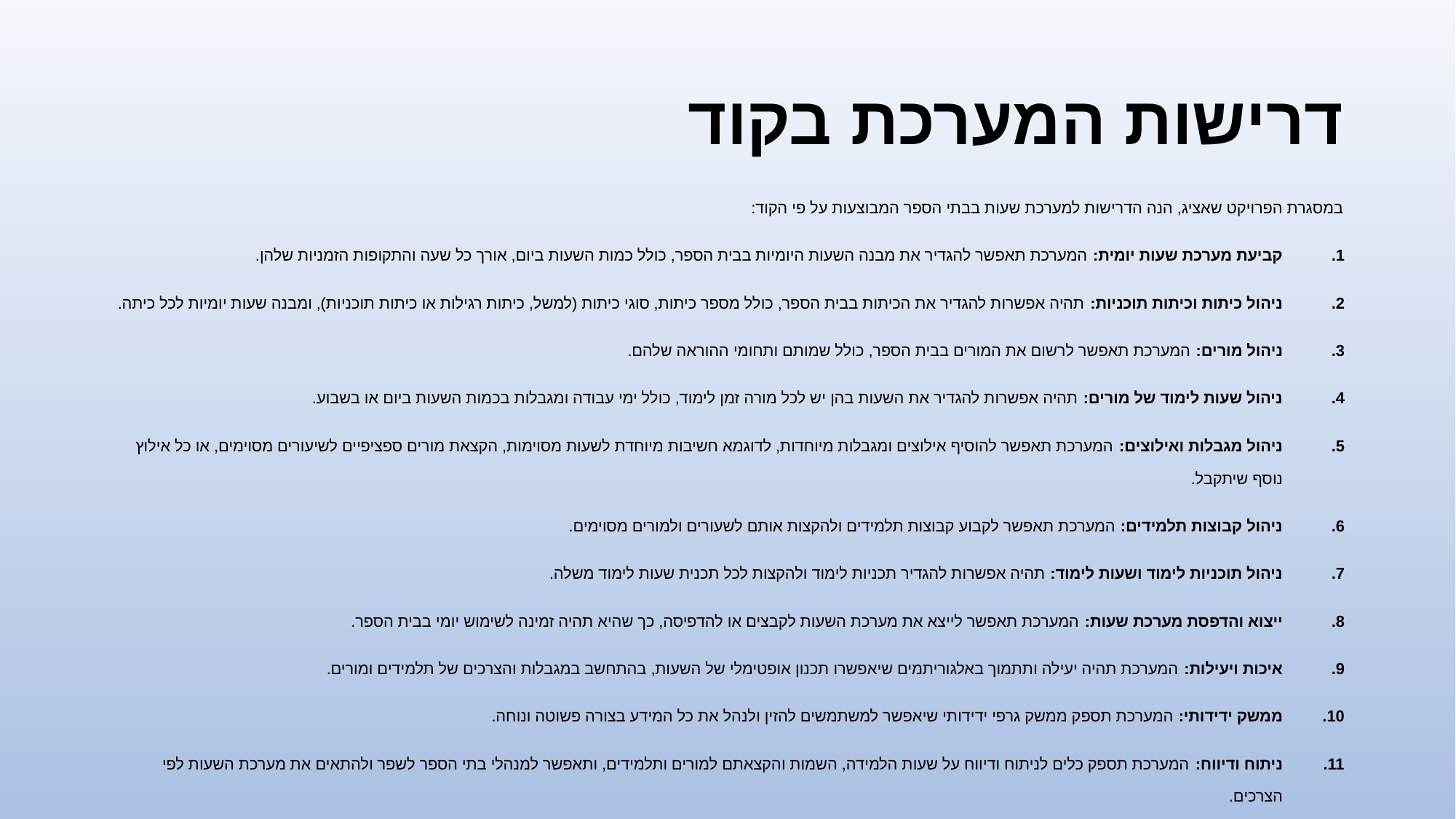

# דרישות המערכת בקוד
במסגרת הפרויקט שאציג, הנה הדרישות למערכת שעות בבתי הספר המבוצעות על פי הקוד:
קביעת מערכת שעות יומית: המערכת תאפשר להגדיר את מבנה השעות היומיות בבית הספר, כולל כמות השעות ביום, אורך כל שעה והתקופות הזמניות שלהן.
ניהול כיתות וכיתות תוכניות: תהיה אפשרות להגדיר את הכיתות בבית הספר, כולל מספר כיתות, סוגי כיתות (למשל, כיתות רגילות או כיתות תוכניות), ומבנה שעות יומיות לכל כיתה.
ניהול מורים: המערכת תאפשר לרשום את המורים בבית הספר, כולל שמותם ותחומי ההוראה שלהם.
ניהול שעות לימוד של מורים: תהיה אפשרות להגדיר את השעות בהן יש לכל מורה זמן לימוד, כולל ימי עבודה ומגבלות בכמות השעות ביום או בשבוע.
ניהול מגבלות ואילוצים: המערכת תאפשר להוסיף אילוצים ומגבלות מיוחדות, לדוגמא חשיבות מיוחדת לשעות מסוימות, הקצאת מורים ספציפיים לשיעורים מסוימים, או כל אילוץ נוסף שיתקבל.
ניהול קבוצות תלמידים: המערכת תאפשר לקבוע קבוצות תלמידים ולהקצות אותם לשעורים ולמורים מסוימים.
ניהול תוכניות לימוד ושעות לימוד: תהיה אפשרות להגדיר תכניות לימוד ולהקצות לכל תכנית שעות לימוד משלה.
ייצוא והדפסת מערכת שעות: המערכת תאפשר לייצא את מערכת השעות לקבצים או להדפיסה, כך שהיא תהיה זמינה לשימוש יומי בבית הספר.
איכות ויעילות: המערכת תהיה יעילה ותתמוך באלגוריתמים שיאפשרו תכנון אופטימלי של השעות, בהתחשב במגבלות והצרכים של תלמידים ומורים.
ממשק ידידותי: המערכת תספק ממשק גרפי ידידותי שיאפשר למשתמשים להזין ולנהל את כל המידע בצורה פשוטה ונוחה.
ניתוח ודיווח: המערכת תספק כלים לניתוח ודיווח על שעות הלמידה, השמות והקצאתם למורים ותלמידים, ותאפשר למנהלי בתי הספר לשפר ולהתאים את מערכת השעות לפי הצרכים.
כל הדרישות הללו מובנות בקוד ובמערכת שאציג במסגרת פרויקט זה..